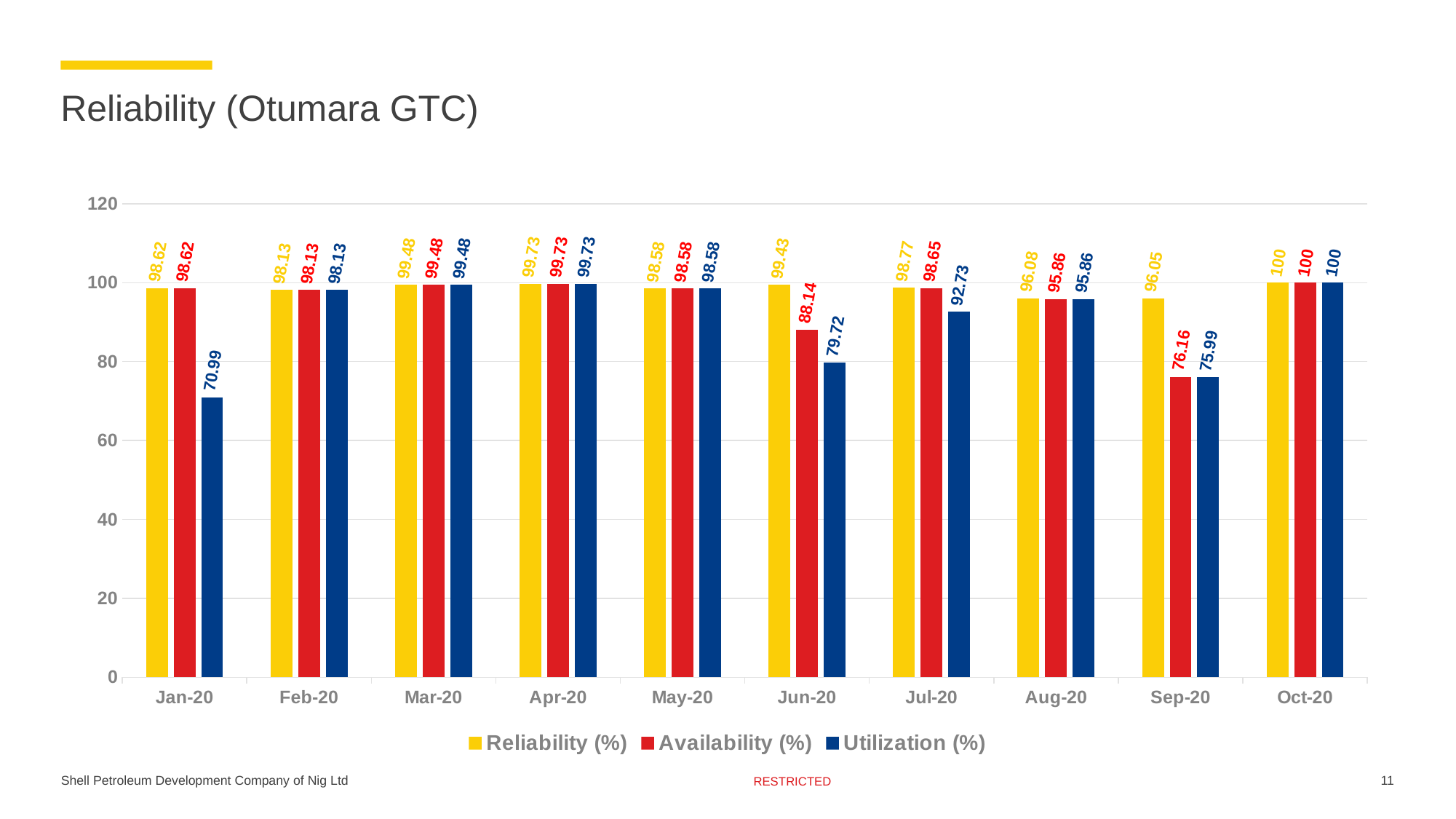

# Reliability (Otumara GTC)

### Chart

| Category | Reliability (%) | Availability (%) | Utilization (%) |
|---|---|---|---|
| 43831 | 98.62 | 98.62 | 70.99 |
| 43862 | 98.13 | 98.13 | 98.13 |
| 43891 | 99.48 | 99.48 | 99.48 |
| 43922 | 99.73 | 99.73 | 99.73 |
| 43952 | 98.58 | 98.58 | 98.58 |
| 43983 | 99.43 | 88.14 | 79.72 |
| 44013 | 98.77 | 98.65 | 92.73 |
| 44044 | 96.08 | 95.86 | 95.86 |
| 44075 | 96.05 | 76.16 | 75.99 |
| 44105 | 100.0 | 100.0 | 100.0 |
11